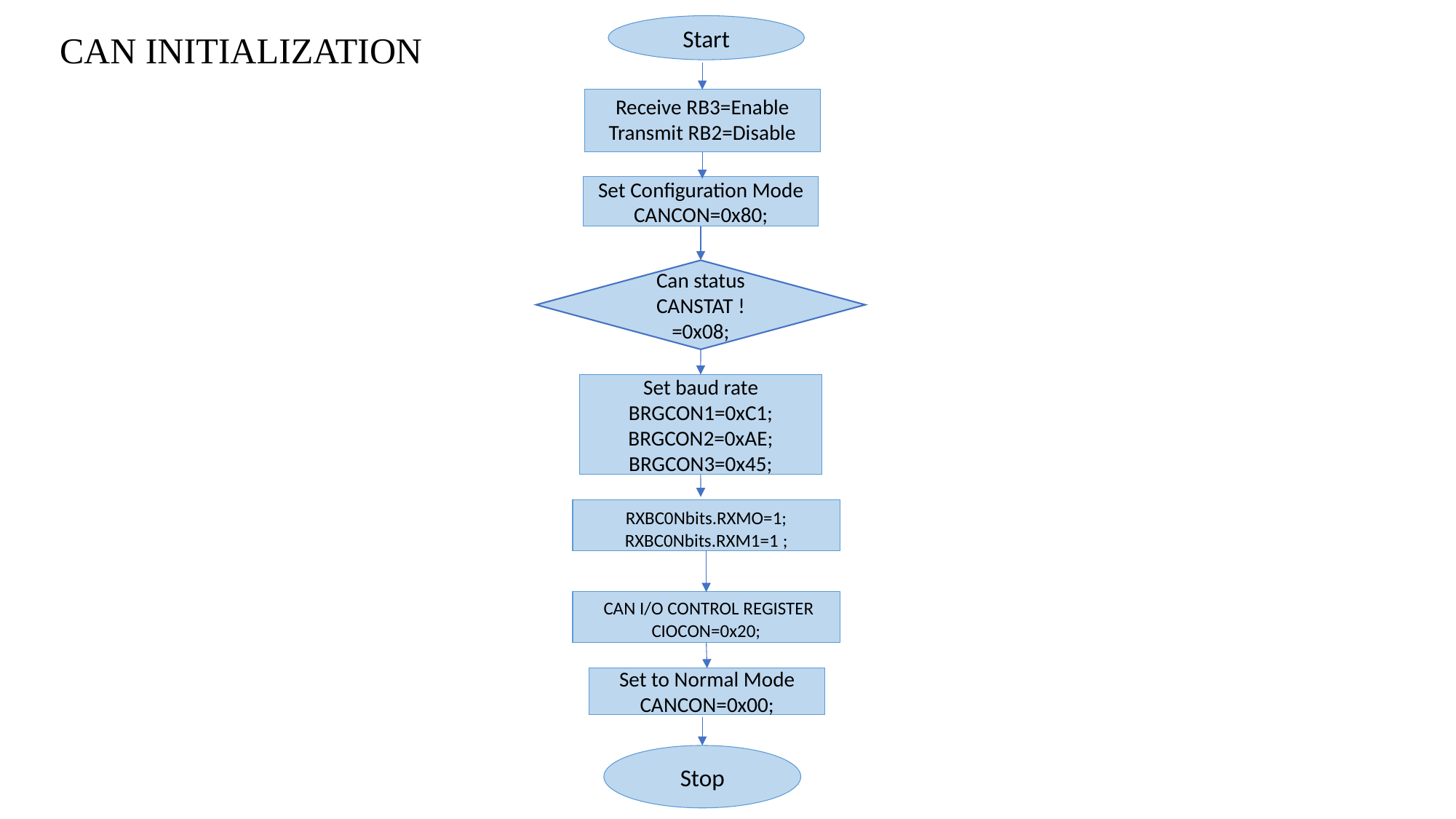

Start
CAN INITIALIZATION

Receive RB3=Enable
Transmit RB2=Disable

Set Configuration Mode
CANCON=0x80;
Can status CANSTAT !=0x08;
Set baud rate
BRGCON1=0xC1;
BRGCON2=0xAE;
BRGCON3=0x45;

RXBC0Nbits.RXMO=1; RXBC0Nbits.RXM1=1 ;

 CAN I/O CONTROL REGISTER CIOCON=0x20;
Set to Normal Mode
CANCON=0x00;
Stop